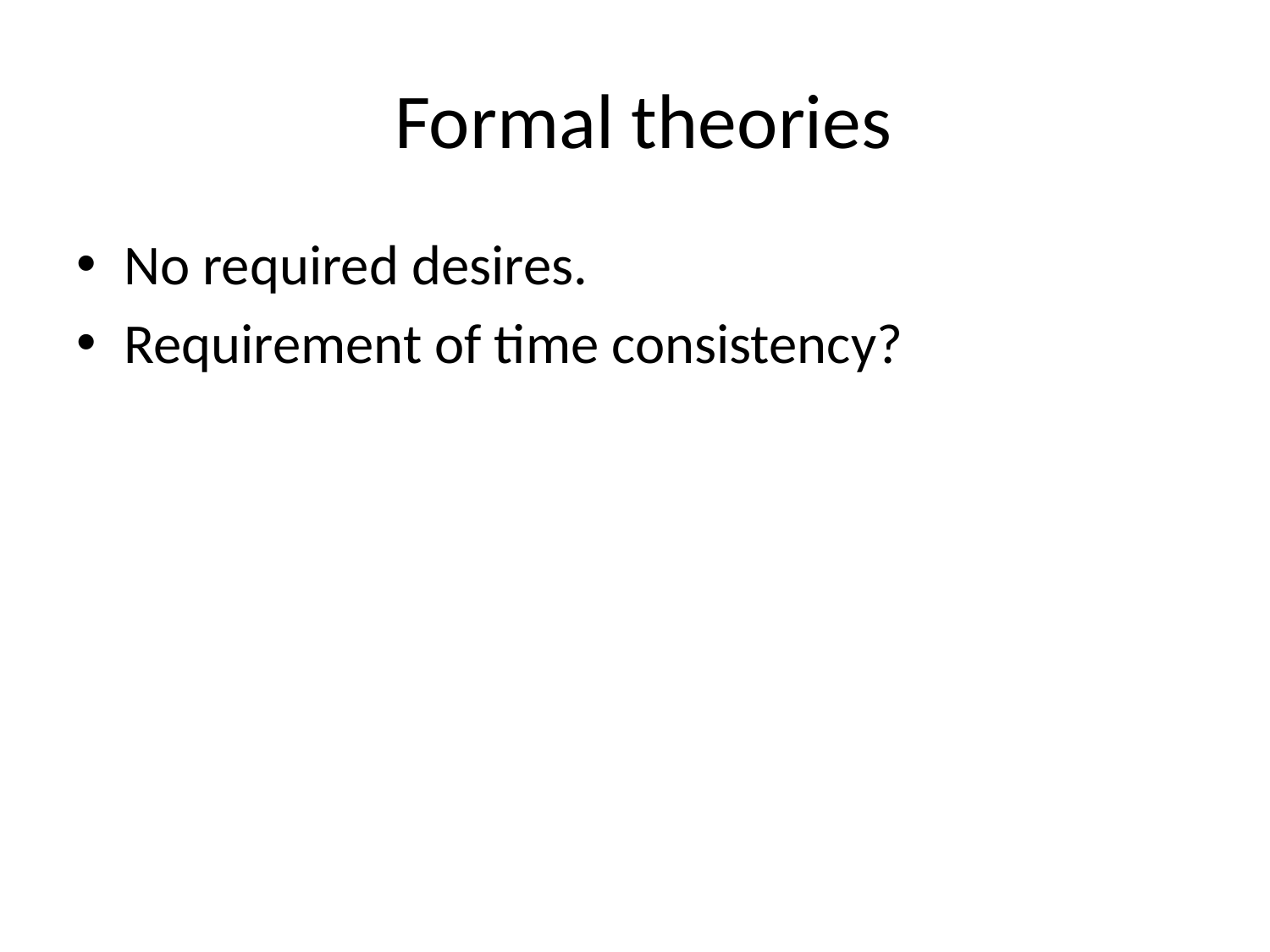

# Formal theories
No required desires.
Requirement of time consistency?